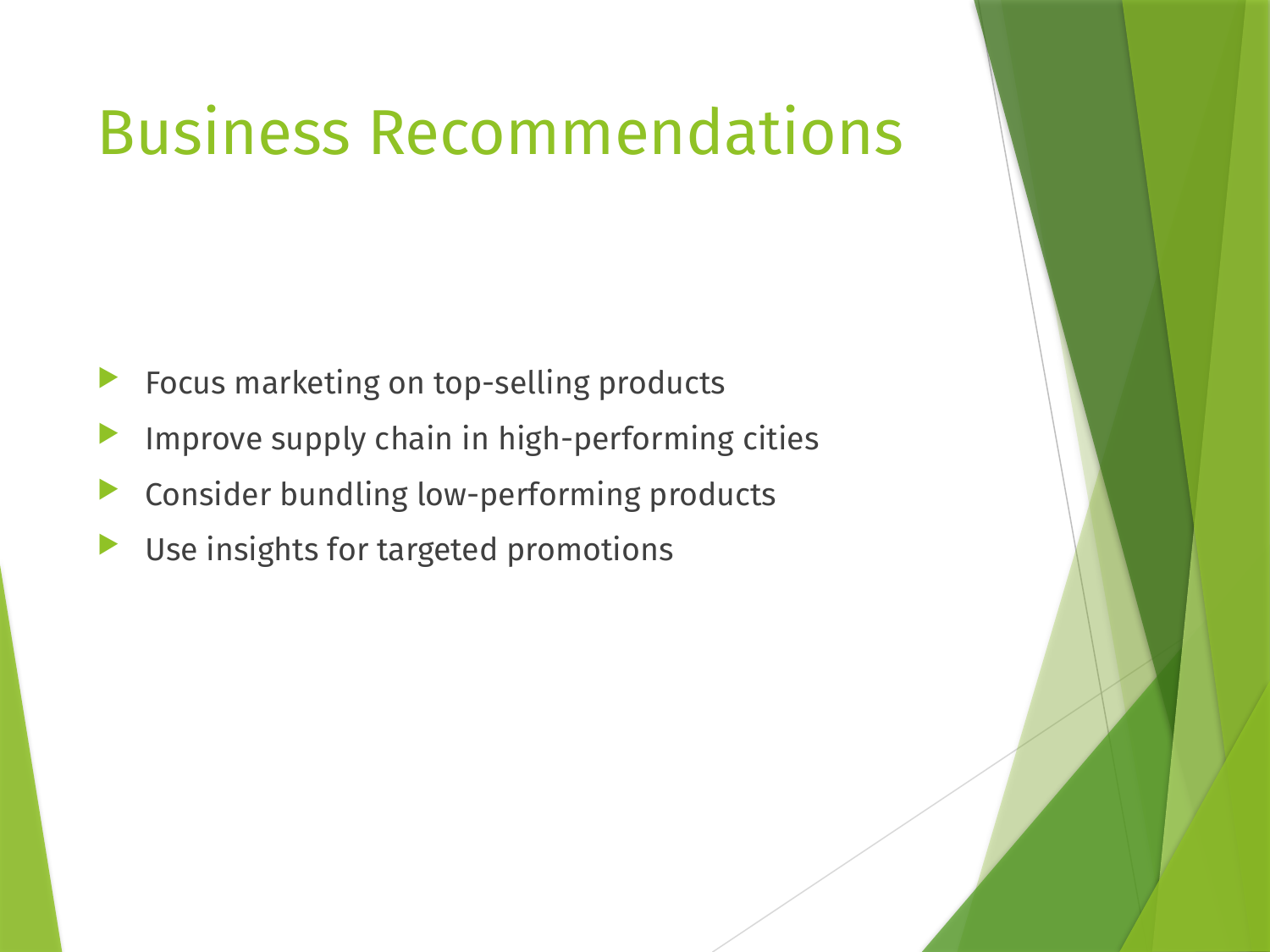

# Business Recommendations

Focus marketing on top-selling products
Improve supply chain in high-performing cities
Consider bundling low-performing products
Use insights for targeted promotions